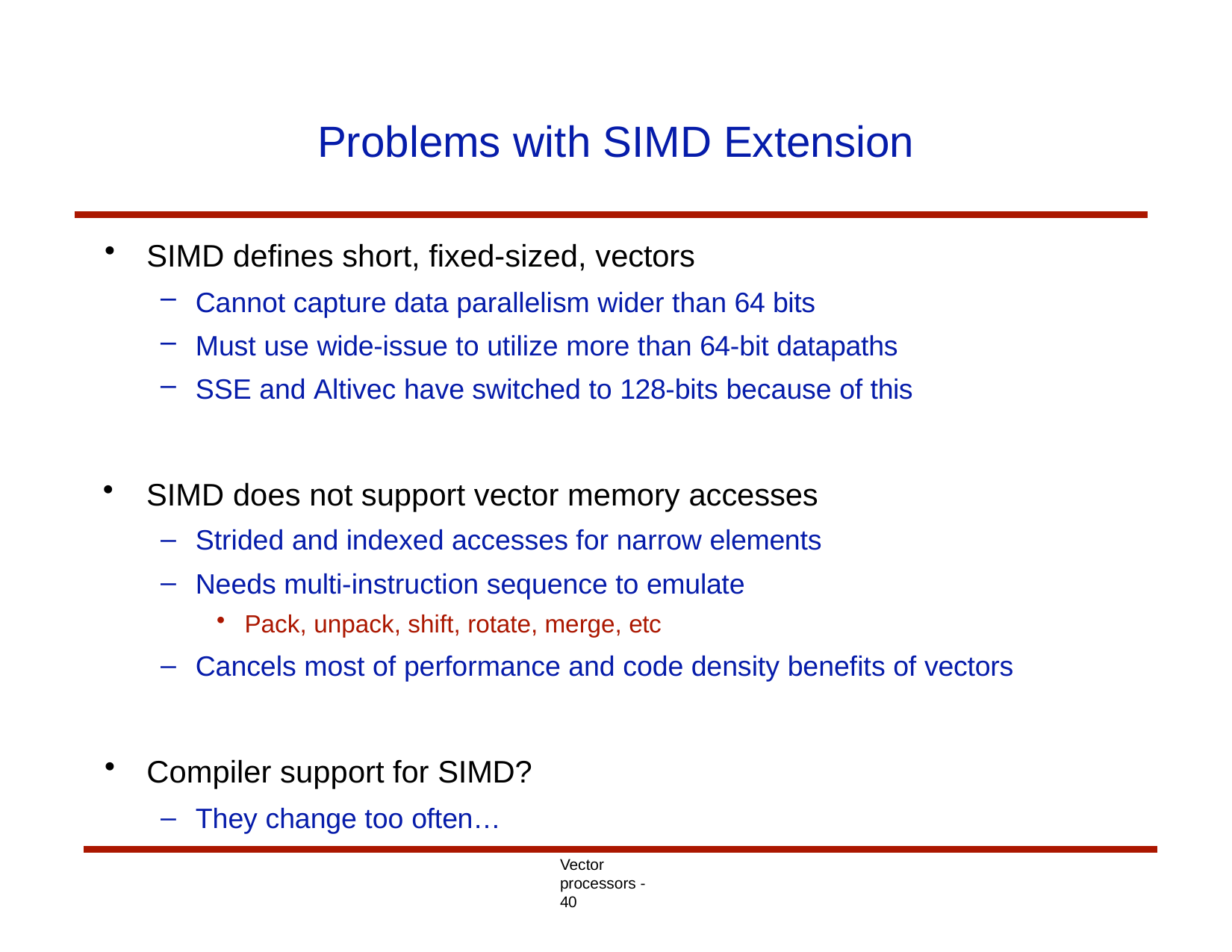

# Problems with SIMD Extension
SIMD defines short, fixed-sized, vectors
Cannot capture data parallelism wider than 64 bits
Must use wide-issue to utilize more than 64-bit datapaths
SSE and Altivec have switched to 128-bits because of this

SIMD does not support vector memory accesses
Strided and indexed accesses for narrow elements
Needs multi-instruction sequence to emulate
Pack, unpack, shift, rotate, merge, etc
Cancels most of performance and code density benefits of vectors

Compiler support for SIMD?
They change too often…

Vector processors - 40